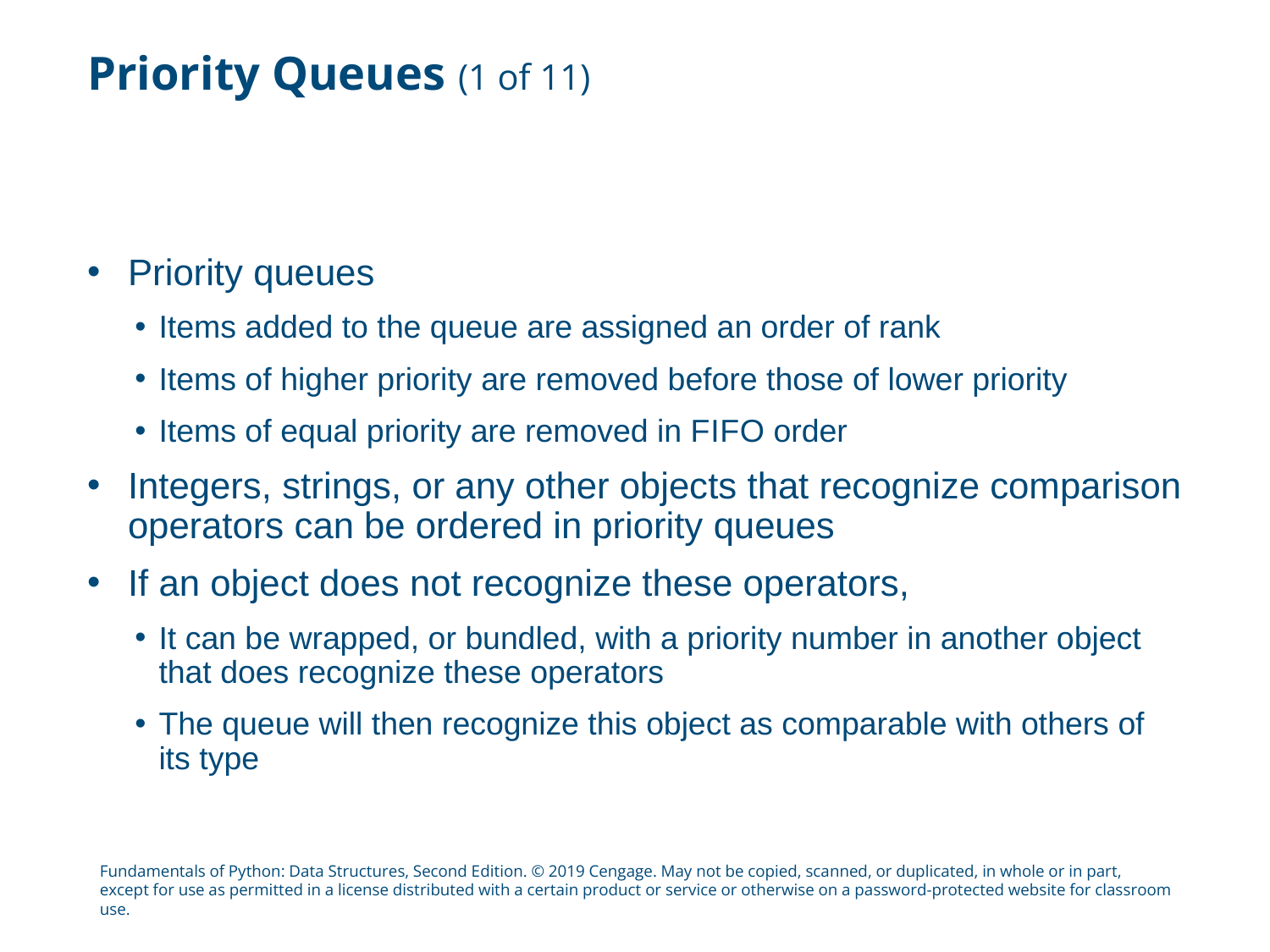

# Priority Queues (1 of 11)
Priority queues
Items added to the queue are assigned an order of rank
Items of higher priority are removed before those of lower priority
Items of equal priority are removed in F I F O order
Integers, strings, or any other objects that recognize comparison operators can be ordered in priority queues
If an object does not recognize these operators,
It can be wrapped, or bundled, with a priority number in another object that does recognize these operators
The queue will then recognize this object as comparable with others of its type
Fundamentals of Python: Data Structures, Second Edition. © 2019 Cengage. May not be copied, scanned, or duplicated, in whole or in part, except for use as permitted in a license distributed with a certain product or service or otherwise on a password-protected website for classroom use.